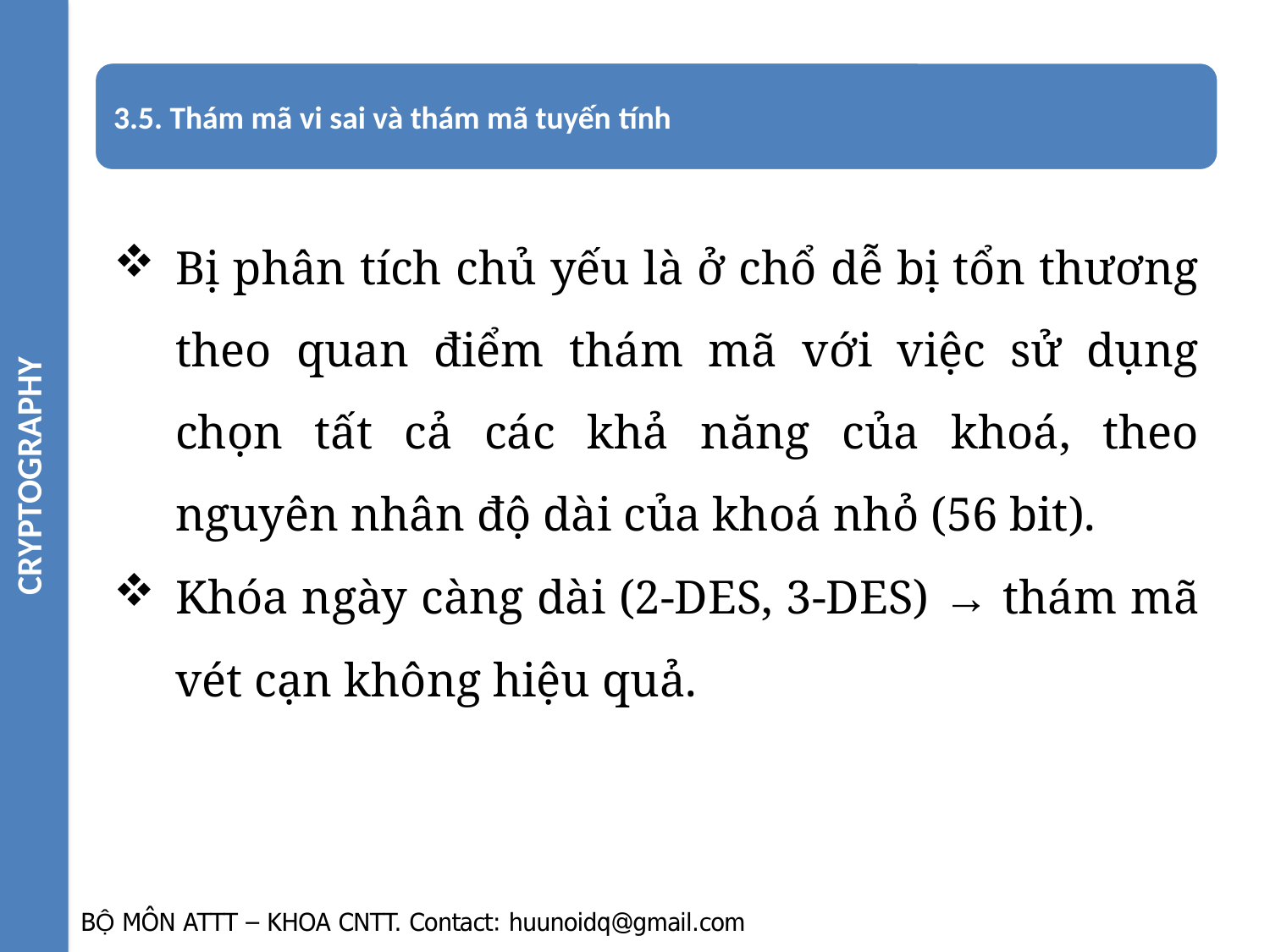

CRYPTOGRAPHY
3.5. Thám mã vi sai và thám mã tuyến tính
Bị phân tích chủ yếu là ở chổ dễ bị tổn thương theo quan điểm thám mã với việc sử dụng chọn tất cả các khả năng của khoá, theo nguyên nhân độ dài của khoá nhỏ (56 bit).
Khóa ngày càng dài (2-DES, 3-DES) → thám mã vét cạn không hiệu quả.
BỘ MÔN ATTT – KHOA CNTT. Contact: huunoidq@gmail.com